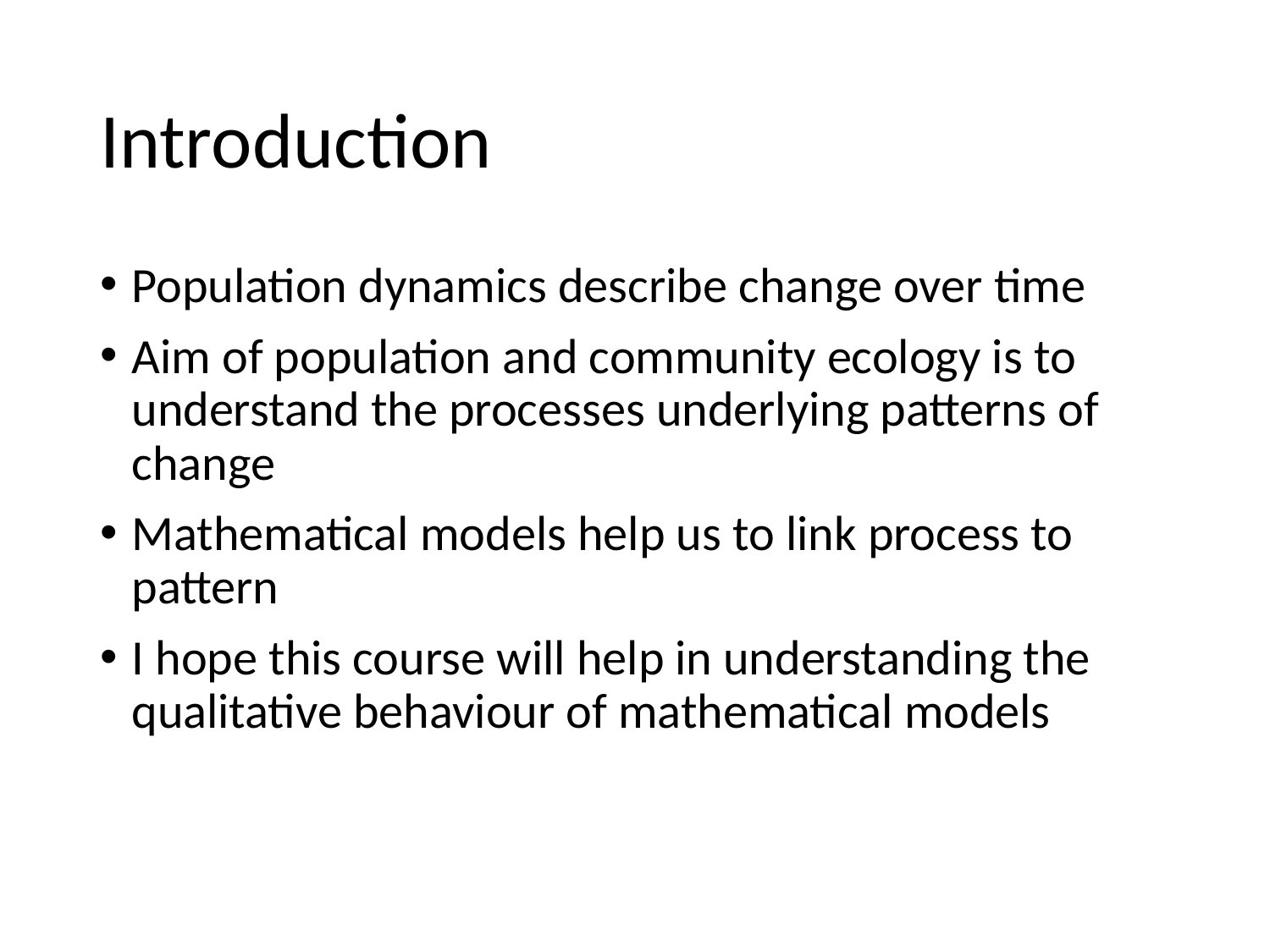

# Introduction
Population dynamics describe change over time
Aim of population and community ecology is to understand the processes underlying patterns of change
Mathematical models help us to link process to pattern
I hope this course will help in understanding the qualitative behaviour of mathematical models